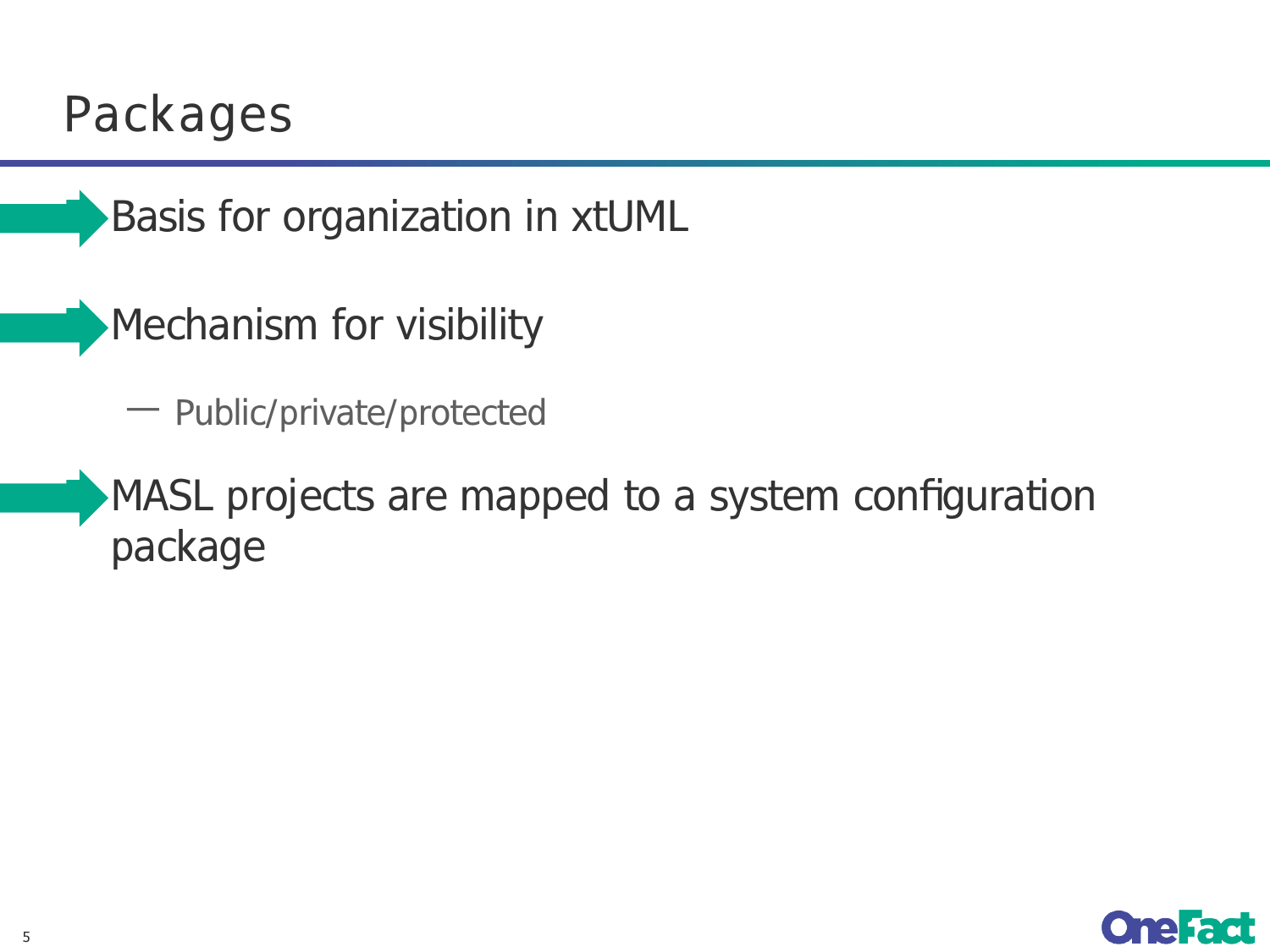

# Packages

Basis for organization in xtUML
Mechanism for visibility
Public/private/protected
MASL projects are mapped to a system configuration package

5